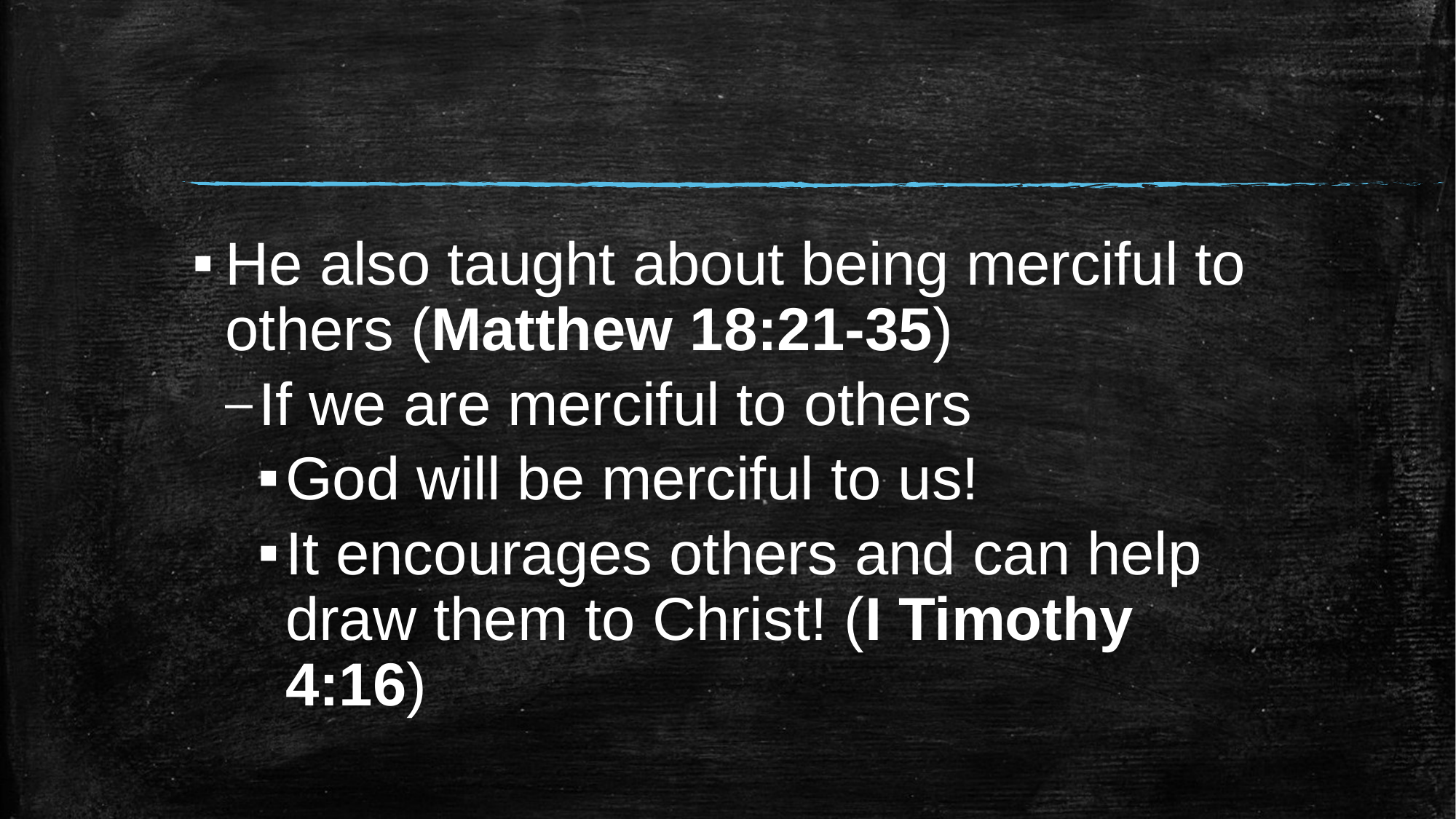

He also taught about being merciful to others (Matthew 18:21-35)
If we are merciful to others
God will be merciful to us!
It encourages others and can help draw them to Christ! (I Timothy 4:16)